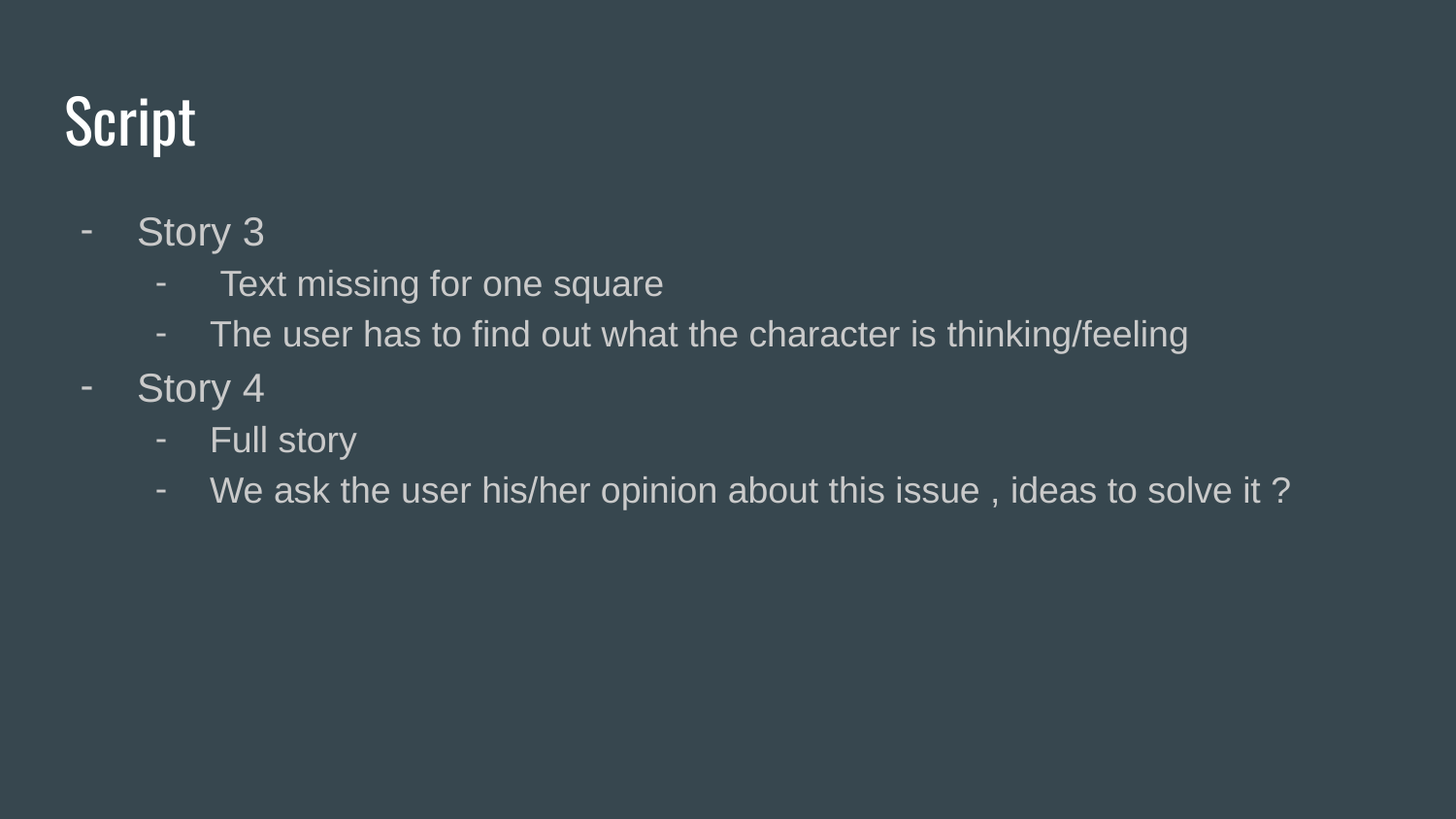

# Script
Story 3
 Text missing for one square
The user has to find out what the character is thinking/feeling
Story 4
Full story
We ask the user his/her opinion about this issue , ideas to solve it ?